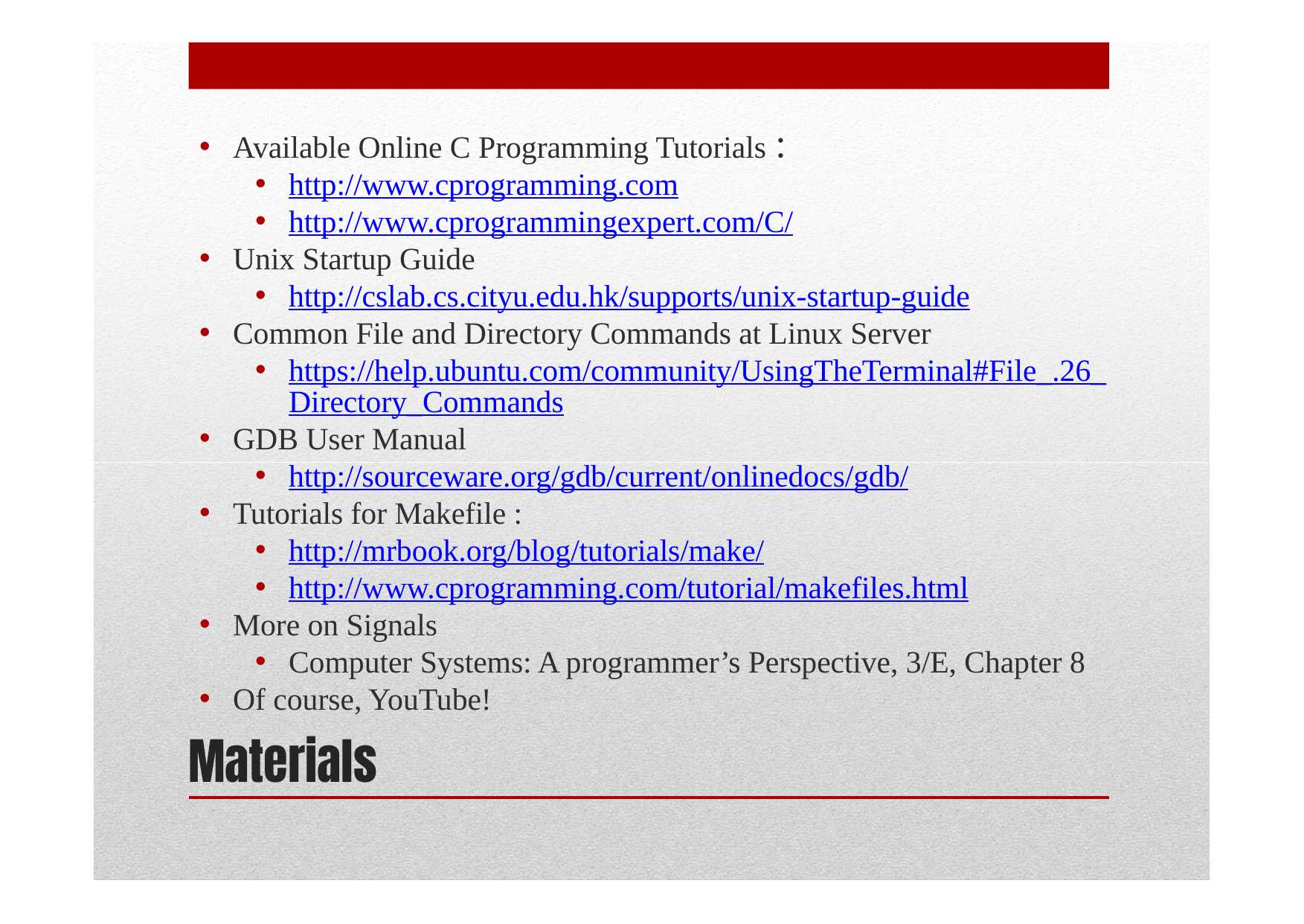

Available Online C Programming Tutorials：
http://www.cprogramming.com
http://www.cprogrammingexpert.com/C/
Unix Startup Guide
http://cslab.cs.cityu.edu.hk/supports/unix-startup-guide
Common File and Directory Commands at Linux Server
https://help.ubuntu.com/community/UsingTheTerminal#File_.26_Directory_Commands
GDB User Manual
http://sourceware.org/gdb/current/onlinedocs/gdb/
Tutorials for Makefile :
http://mrbook.org/blog/tutorials/make/
http://www.cprogramming.com/tutorial/makefiles.html
More on Signals
Computer Systems: A programmer’s Perspective, 3/E, Chapter 8
Of course, YouTube!

Materials